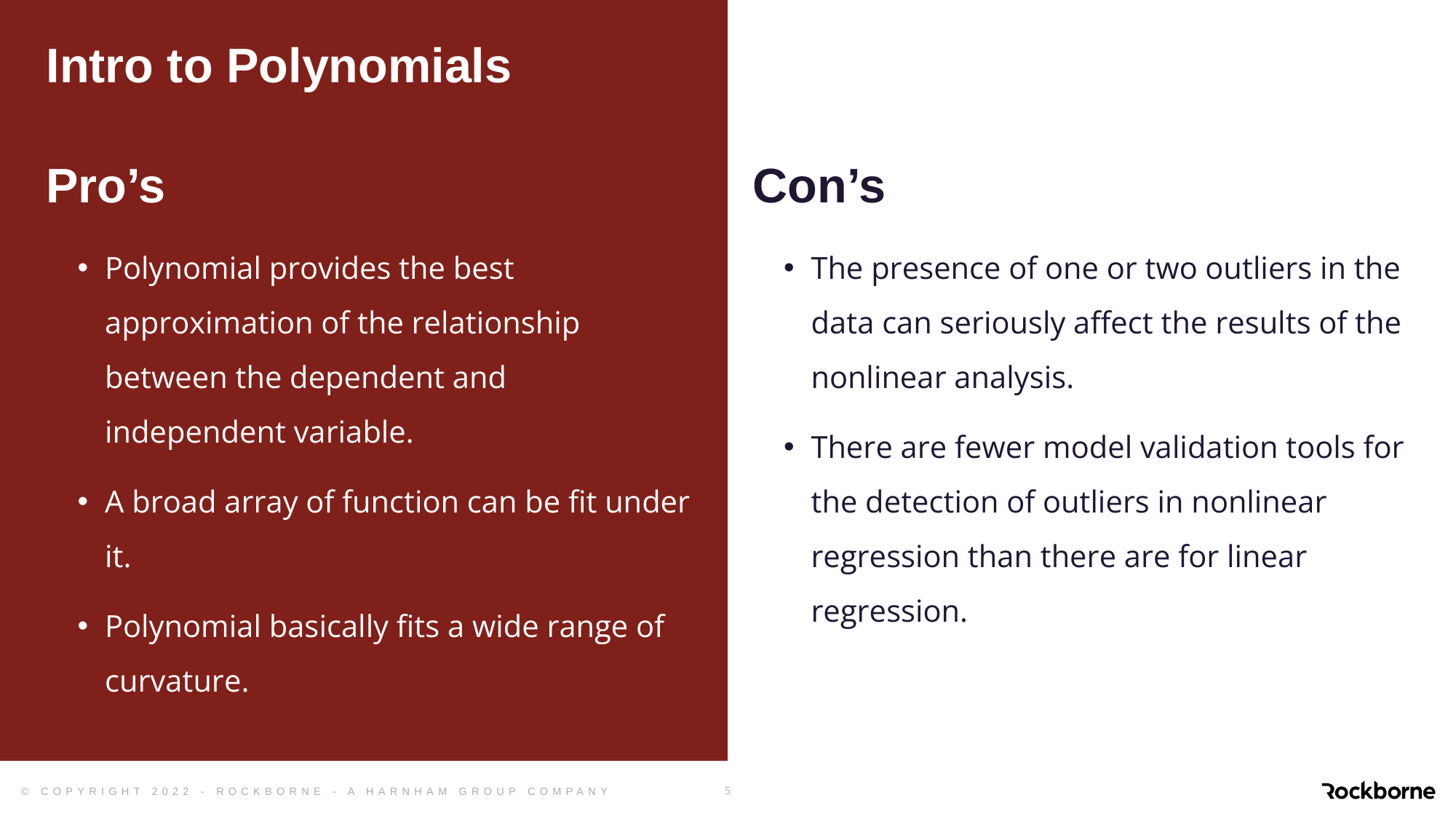

# Intro to Polynomials
Pro’s
Con’s
Polynomial provides the best approximation of the relationship between the dependent and independent variable.
A broad array of function can be fit under it.
Polynomial basically fits a wide range of curvature.
The presence of one or two outliers in the data can seriously affect the results of the nonlinear analysis.
There are fewer model validation tools for the detection of outliers in nonlinear regression than there are for linear regression.
5